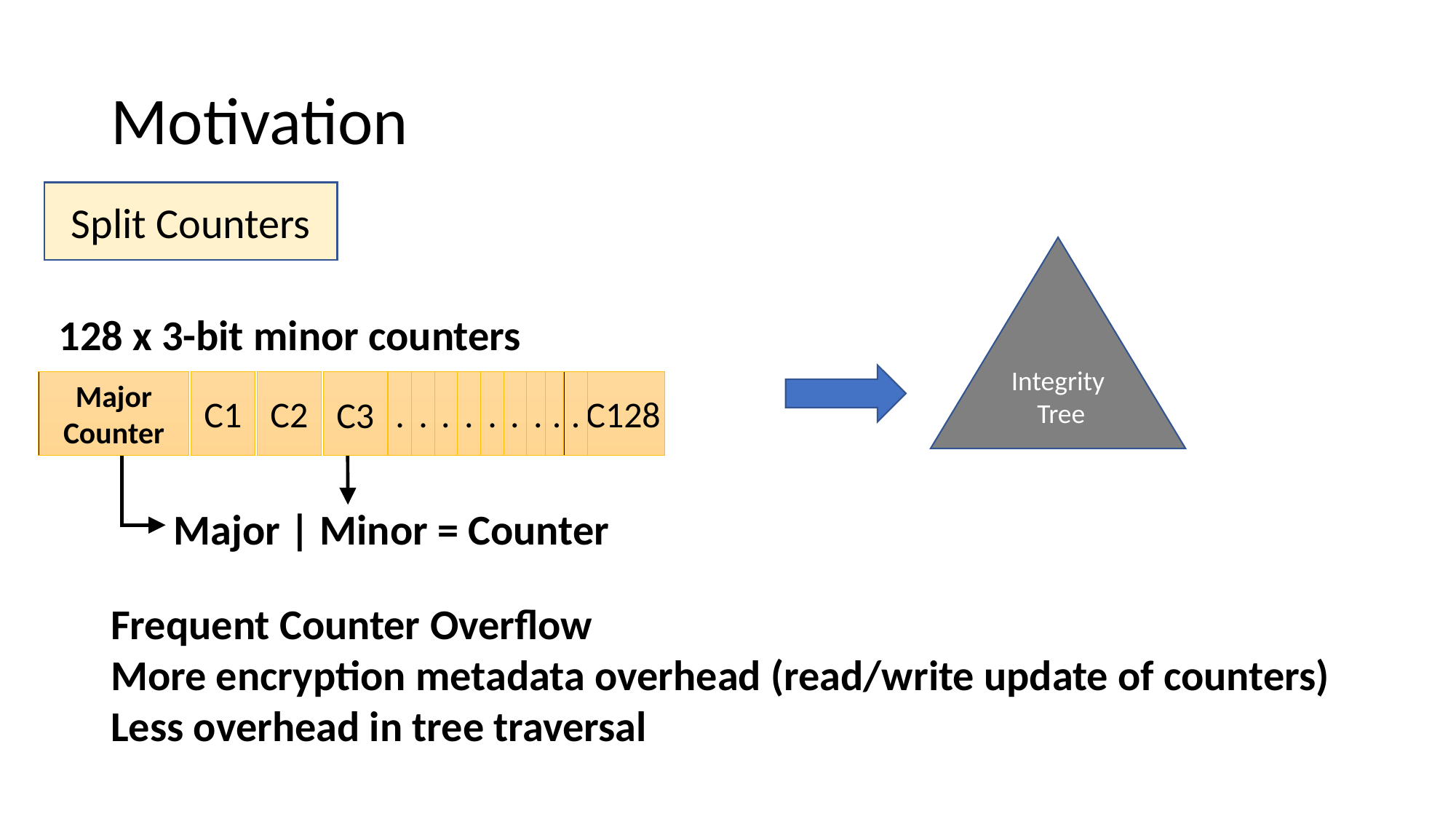

# Motivation
Split Counters
Integrity
 Tree
128 x 3-bit minor counters

.
.
.
.
.
.
.
.
.
Major
Counter
C1
C2
C128
C3
Major | Minor = Counter
Frequent Counter Overflow
More encryption metadata overhead (read/write update of counters)
Less overhead in tree traversal